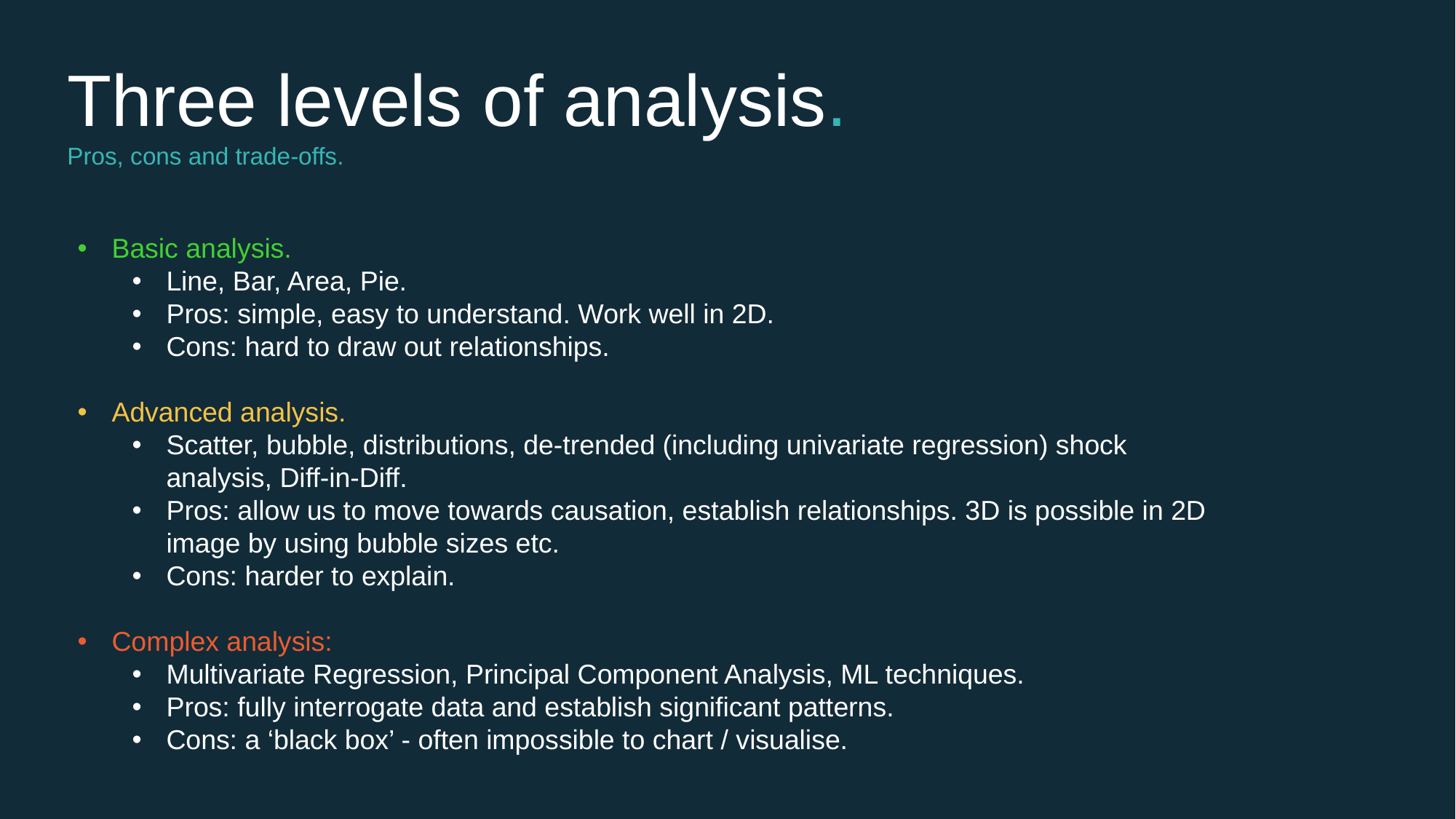

Three levels of analysis.
Pros, cons and trade-offs.

Basic analysis.
Line, Bar, Area, Pie.
Pros: simple, easy to understand. Work well in 2D.
Cons: hard to draw out relationships.

Advanced analysis.
Scatter, bubble, distributions, de-trended (including univariate regression) shock analysis, Diff-in-Diff.
Pros: allow us to move towards causation, establish relationships. 3D is possible in 2D image by using bubble sizes etc.
Cons: harder to explain.

Complex analysis:
Multivariate Regression, Principal Component Analysis, ML techniques.
Pros: fully interrogate data and establish significant patterns.
Cons: a ‘black box’ - often impossible to chart / visualise.